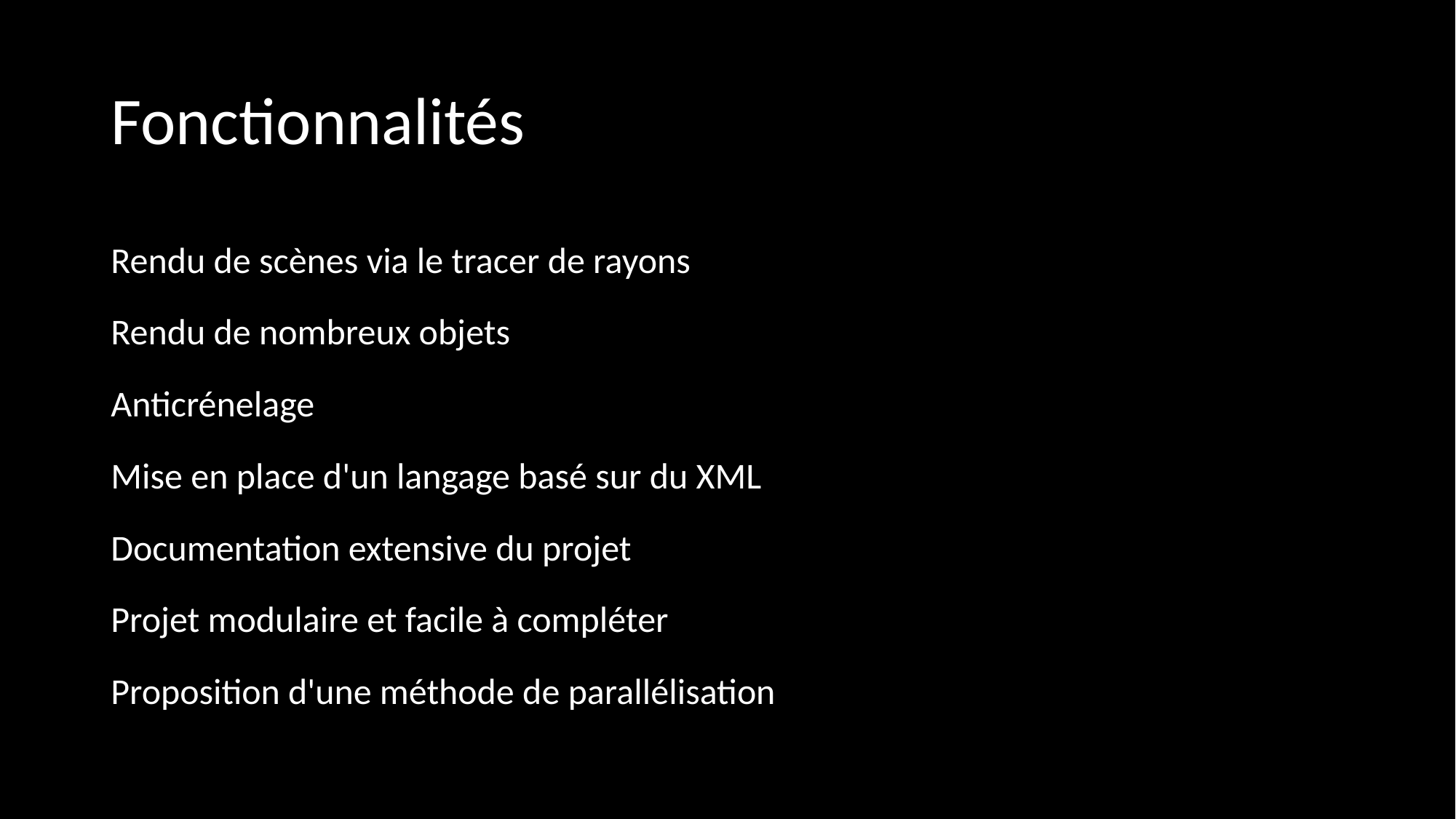

# Fonctionnalités
Rendu de scènes via le tracer de rayons
Rendu de nombreux objets
Anticrénelage
Mise en place d'un langage basé sur du XML
Documentation extensive du projet
Projet modulaire et facile à compléter
Proposition d'une méthode de parallélisation